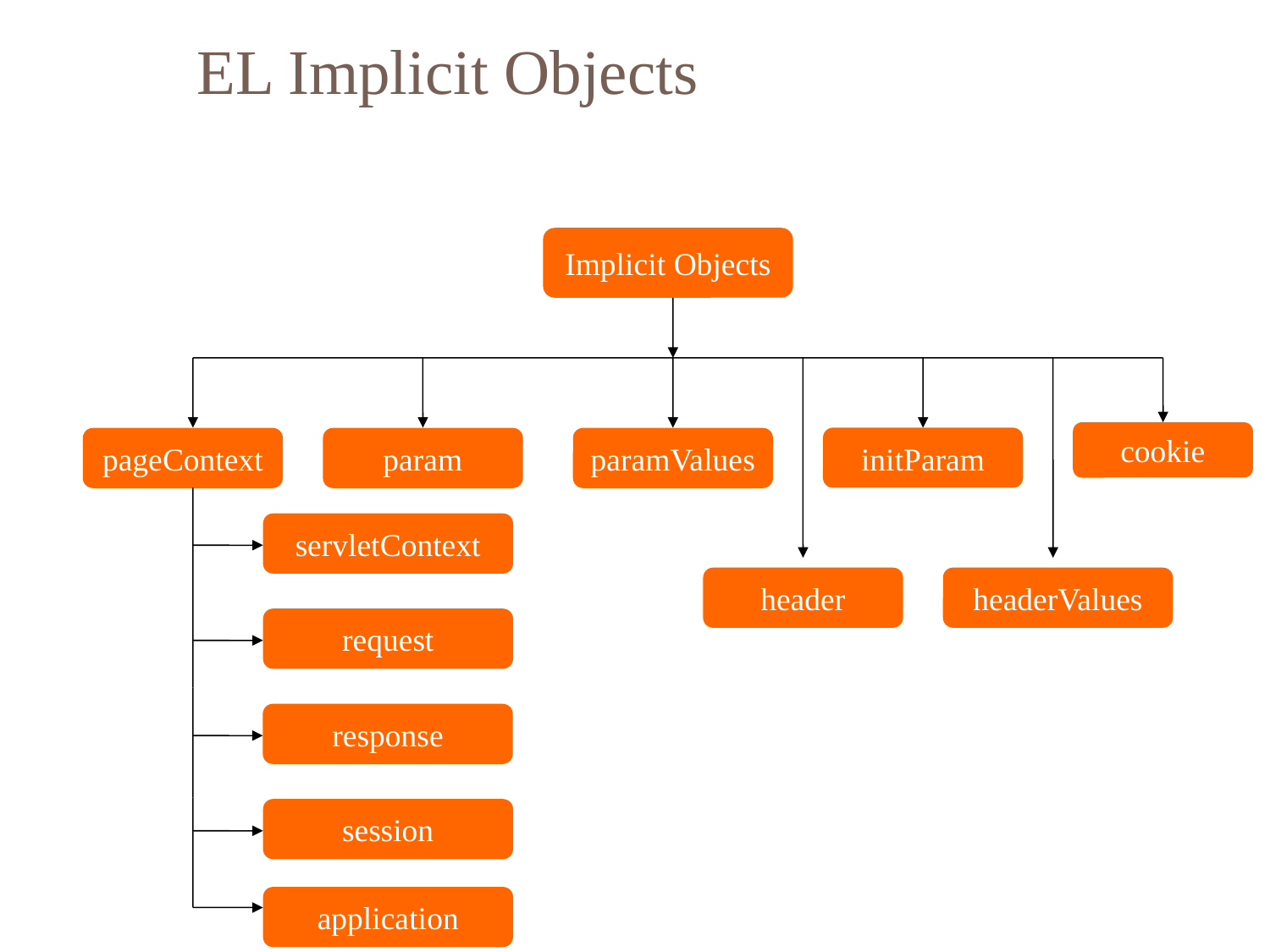

EL Implicit Objects
Implicit Objects

pageContext

param

paramValues

header

initParam

headerValues

cookie

servletContext

request

response

session

application